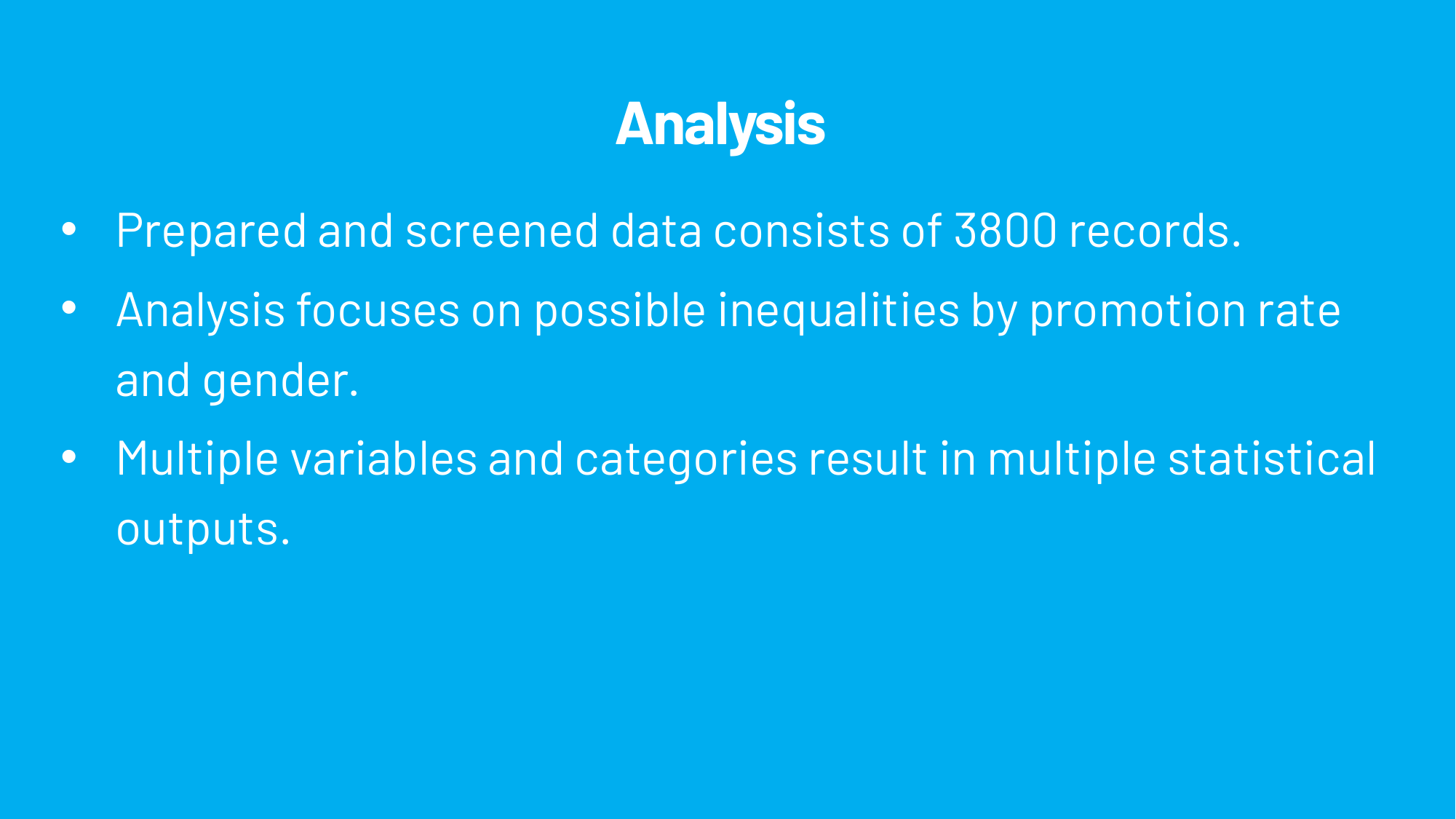

# Analysis
Prepared and screened data consists of 3800 records.
Analysis focuses on possible inequalities by promotion rate and gender.
Multiple variables and categories result in multiple statistical outputs.